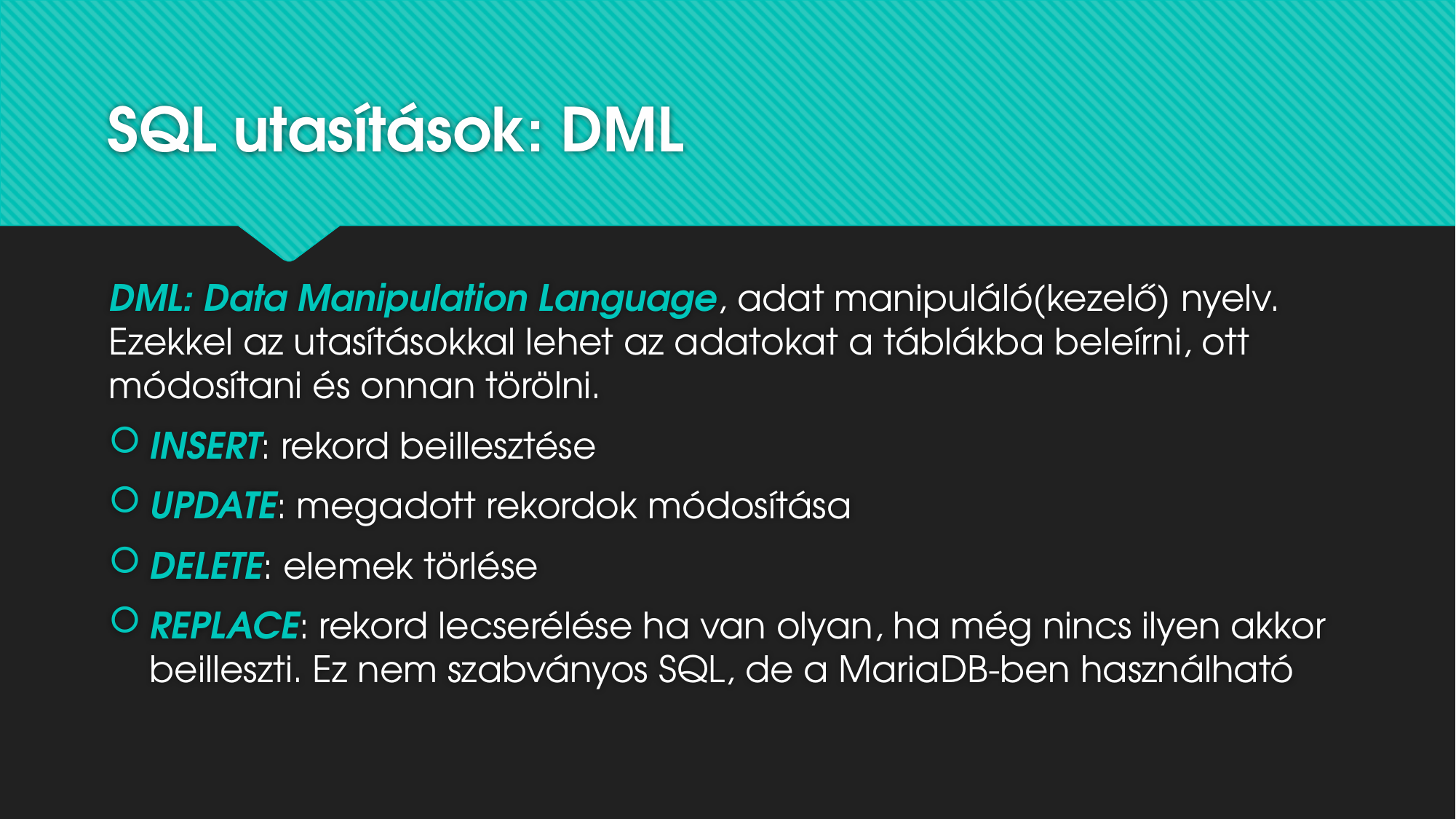

# SQL utasítások: DML
DML: Data Manipulation Language, adat manipuláló(kezelő) nyelv. Ezekkel az utasításokkal lehet az adatokat a táblákba beleírni, ott módosítani és onnan törölni.
INSERT: rekord beillesztése
UPDATE: megadott rekordok módosítása
DELETE: elemek törlése
REPLACE: rekord lecserélése ha van olyan, ha még nincs ilyen akkor beilleszti. Ez nem szabványos SQL, de a MariaDB-ben használható